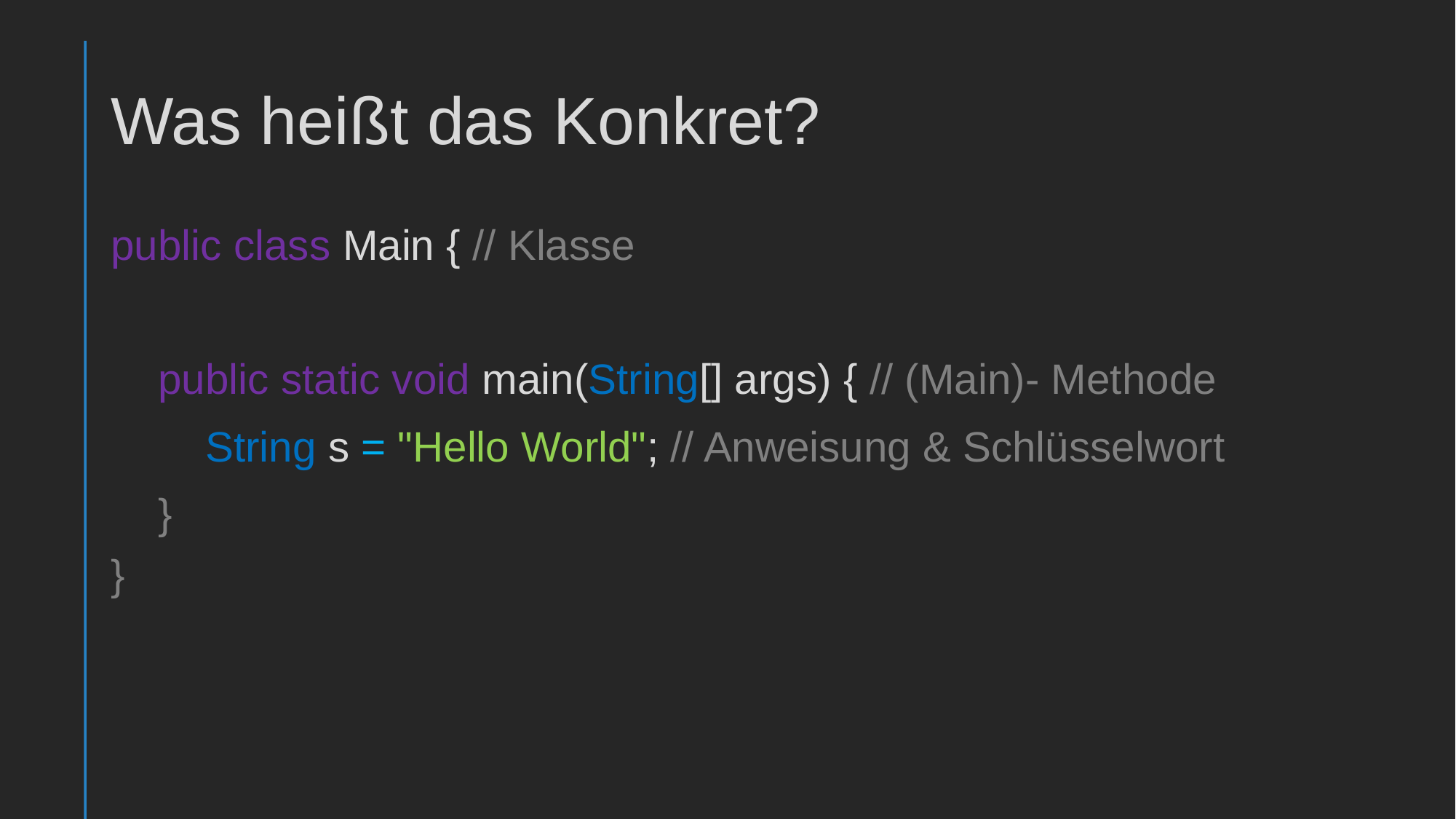

# Was heißt das Konkret?
public class Main { // Klasse

    public static void main(String[] args) { // (Main)- Methode
        String s = "Hello World"; // Anweisung & Schlüsselwort
    }
}